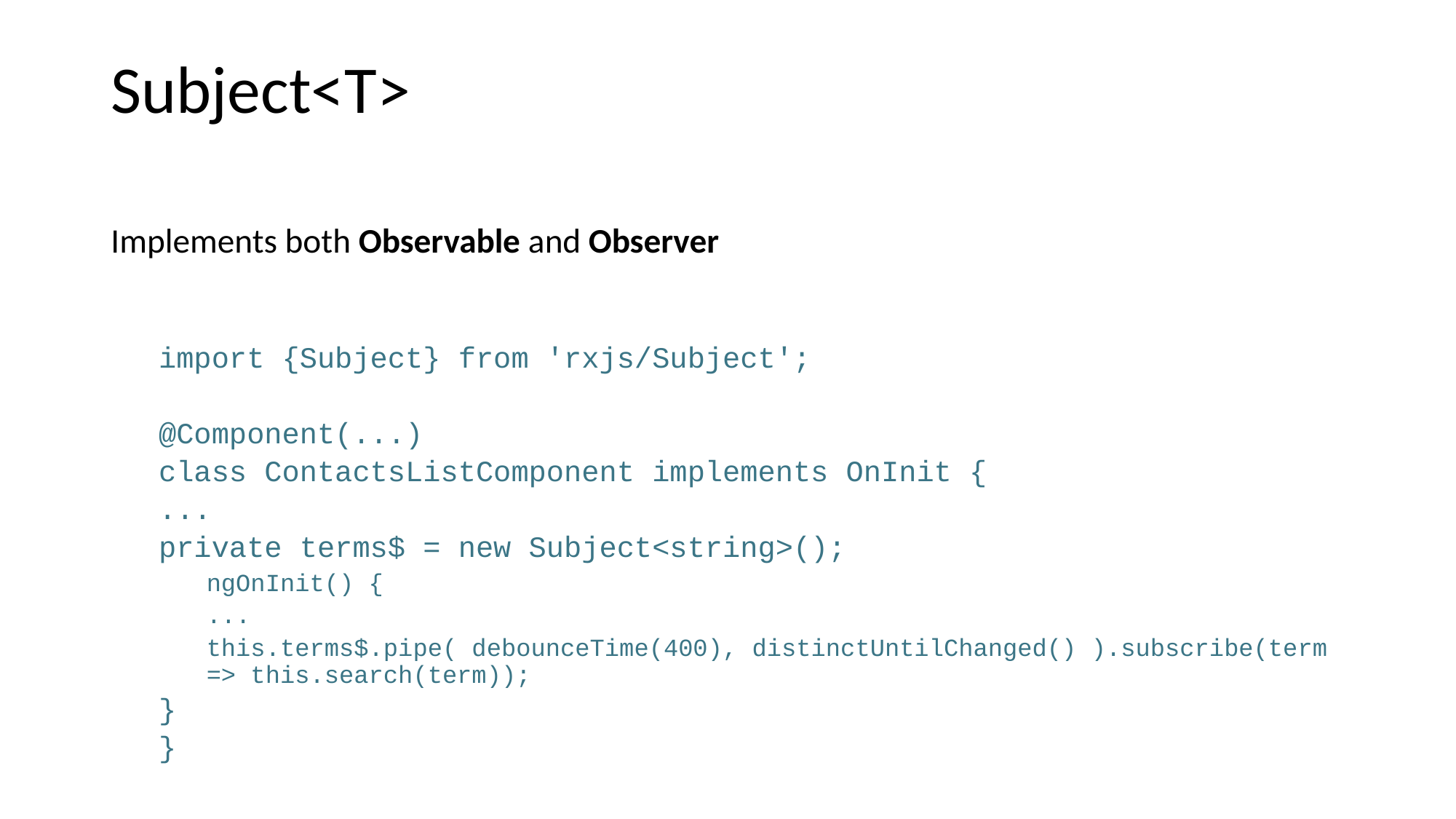

# Subject<T>
Implements both Observable and Observer

import {Subject} from 'rxjs/Subject';

@Component(...)
class ContactsListComponent implements OnInit {
...
private terms$ = new Subject<string>();
ngOnInit() {
	...
	this.terms$.pipe( debounceTime(400), distinctUntilChanged() ).subscribe(term => this.search(term));
	}
}